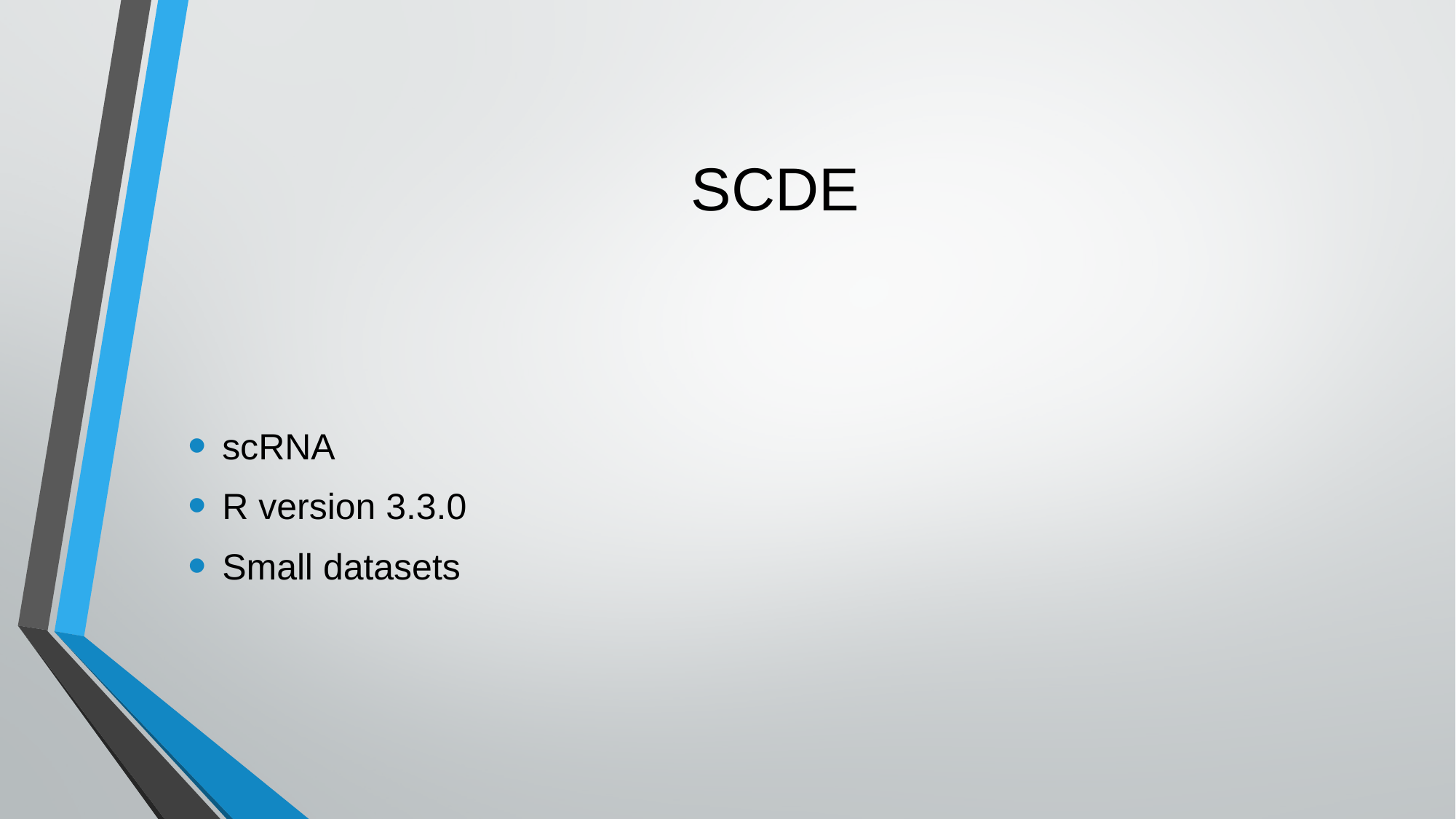

# SCDE
scRNA
R version 3.3.0
Small datasets